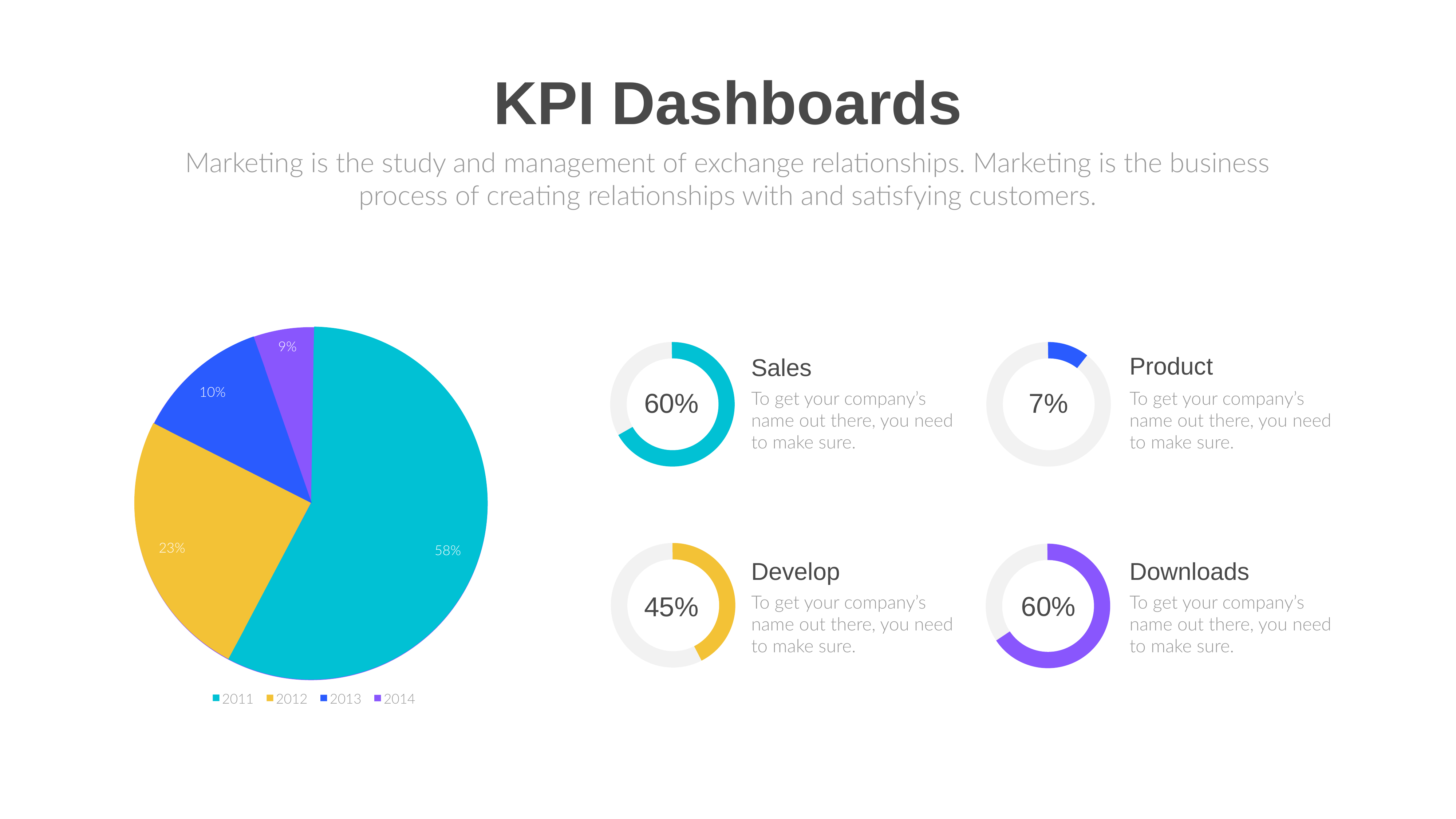

KPI Dashboards
Marketing is the study and management of exchange relationships. Marketing is the business process of creating relationships with and satisfying customers.
9%

10%
23%
58%

Product
Sales
60%
7%
To get your company’s name out there, you need to make sure.
To get your company’s name out there, you need to make sure.

Develop
Downloads
60%
45%
To get your company’s name out there, you need to make sure.
To get your company’s name out there, you need to make sure.
2011
2012
2013
2014